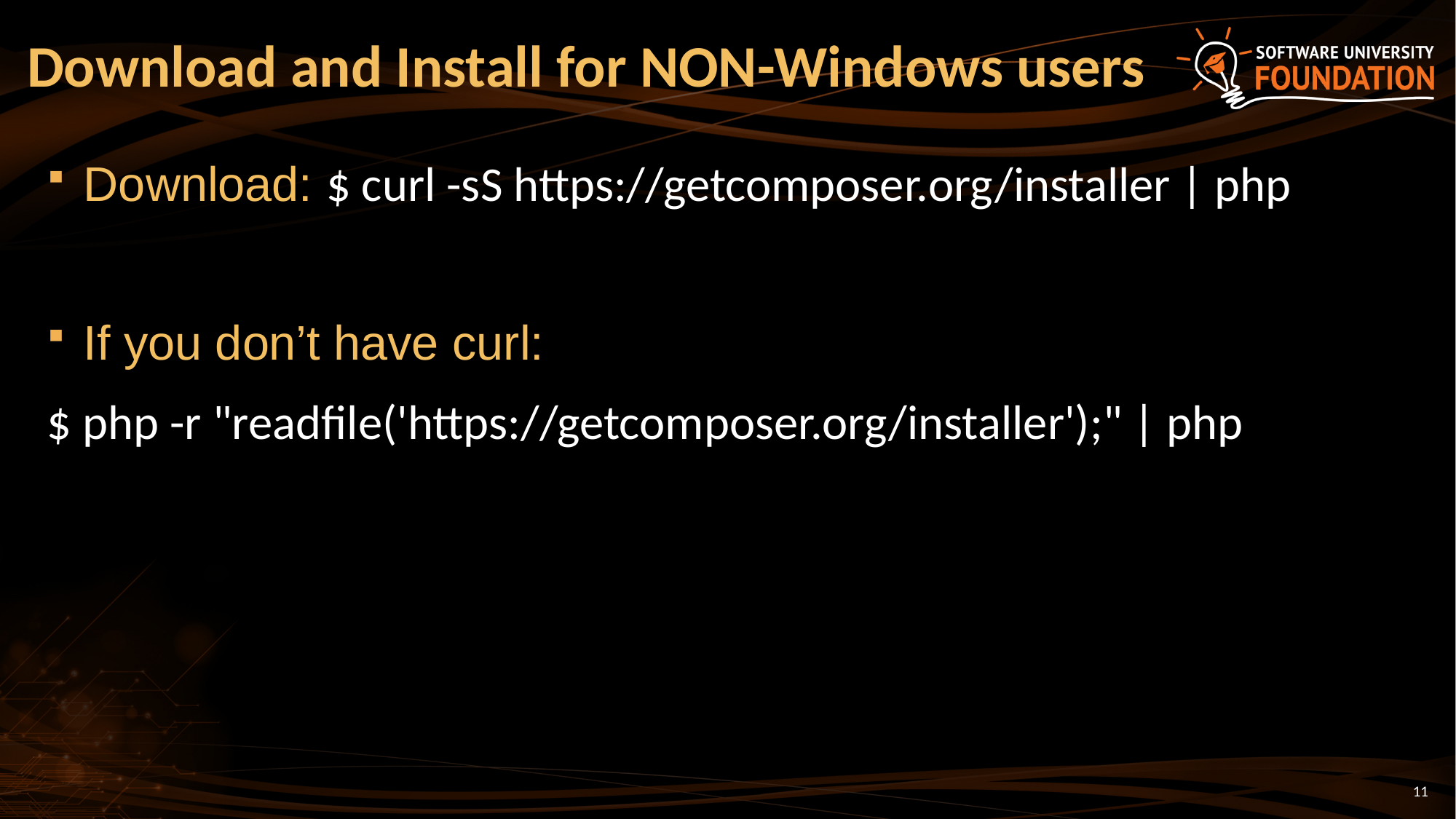

# Download and Install for NON-Windows users
Download: $ curl -sS https://getcomposer.org/installer | php

If you don’t have curl:
$ php -r "readfile('https://getcomposer.org/installer');" | php

11